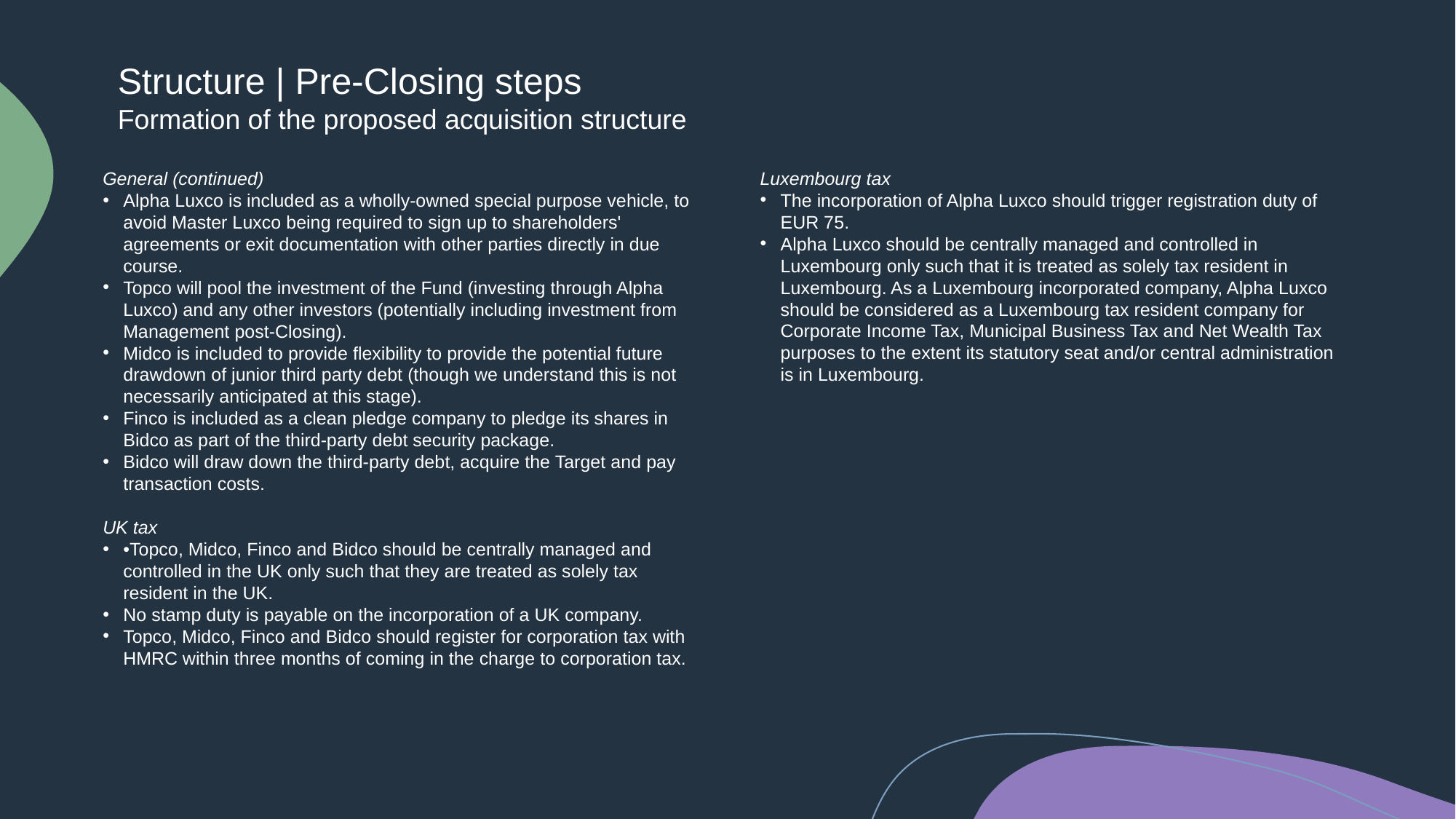

Structure | Pre-Closing steps
Formation of the proposed acquisition structure
Luxembourg tax
The incorporation of Alpha Luxco should trigger registration duty of EUR 75.
Alpha Luxco should be centrally managed and controlled in Luxembourg only such that it is treated as solely tax resident in Luxembourg. As a Luxembourg incorporated company, Alpha Luxco should be considered as a Luxembourg tax resident company for Corporate Income Tax, Municipal Business Tax and Net Wealth Tax purposes to the extent its statutory seat and/or central administration is in Luxembourg.

General (continued)
Alpha Luxco is included as a wholly-owned special purpose vehicle, to avoid Master Luxco being required to sign up to shareholders' agreements or exit documentation with other parties directly in due course.
Topco will pool the investment of the Fund (investing through Alpha Luxco) and any other investors (potentially including investment from Management post-Closing).
Midco is included to provide flexibility to provide the potential future drawdown of junior third party debt (though we understand this is not necessarily anticipated at this stage).
Finco is included as a clean pledge company to pledge its shares in Bidco as part of the third-party debt security package.
Bidco will draw down the third-party debt, acquire the Target and pay transaction costs.

UK tax
•Topco, Midco, Finco and Bidco should be centrally managed and controlled in the UK only such that they are treated as solely tax resident in the UK.
No stamp duty is payable on the incorporation of a UK company.
Topco, Midco, Finco and Bidco should register for corporation tax with HMRC within three months of coming in the charge to corporation tax.